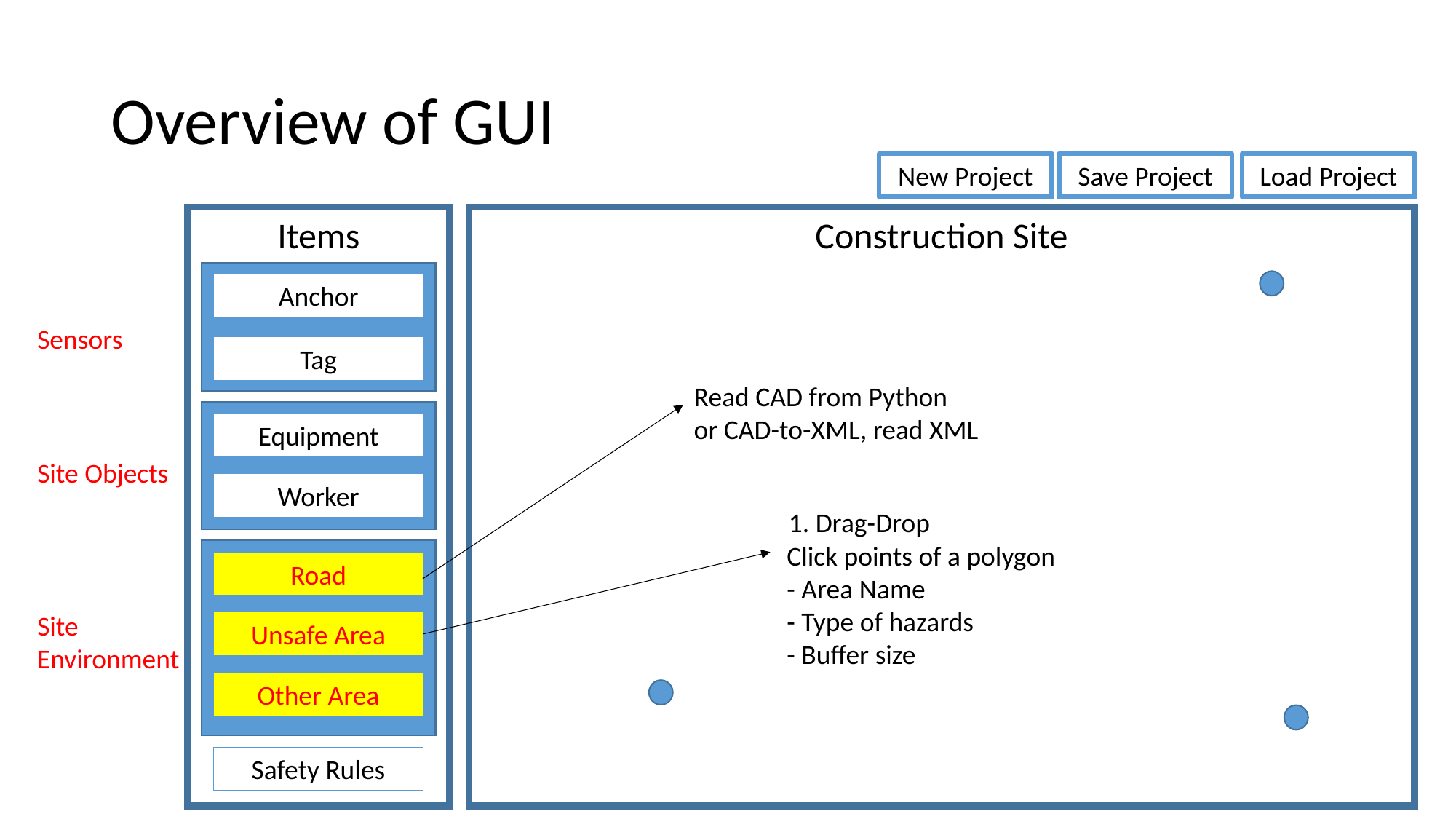

# Overview of GUI
New Project
Save Project
Load Project
Items
Construction Site

Anchor
Sensors
Tag
Read CAD from Python
or CAD-to-XML, read XML

Equipment
Site Objects
Worker
1. Drag-Drop
Click points of a polygon
- Area Name
- Type of hazards
- Buffer size

Road
Site Environment
Unsafe Area
Other Area

Safety Rules